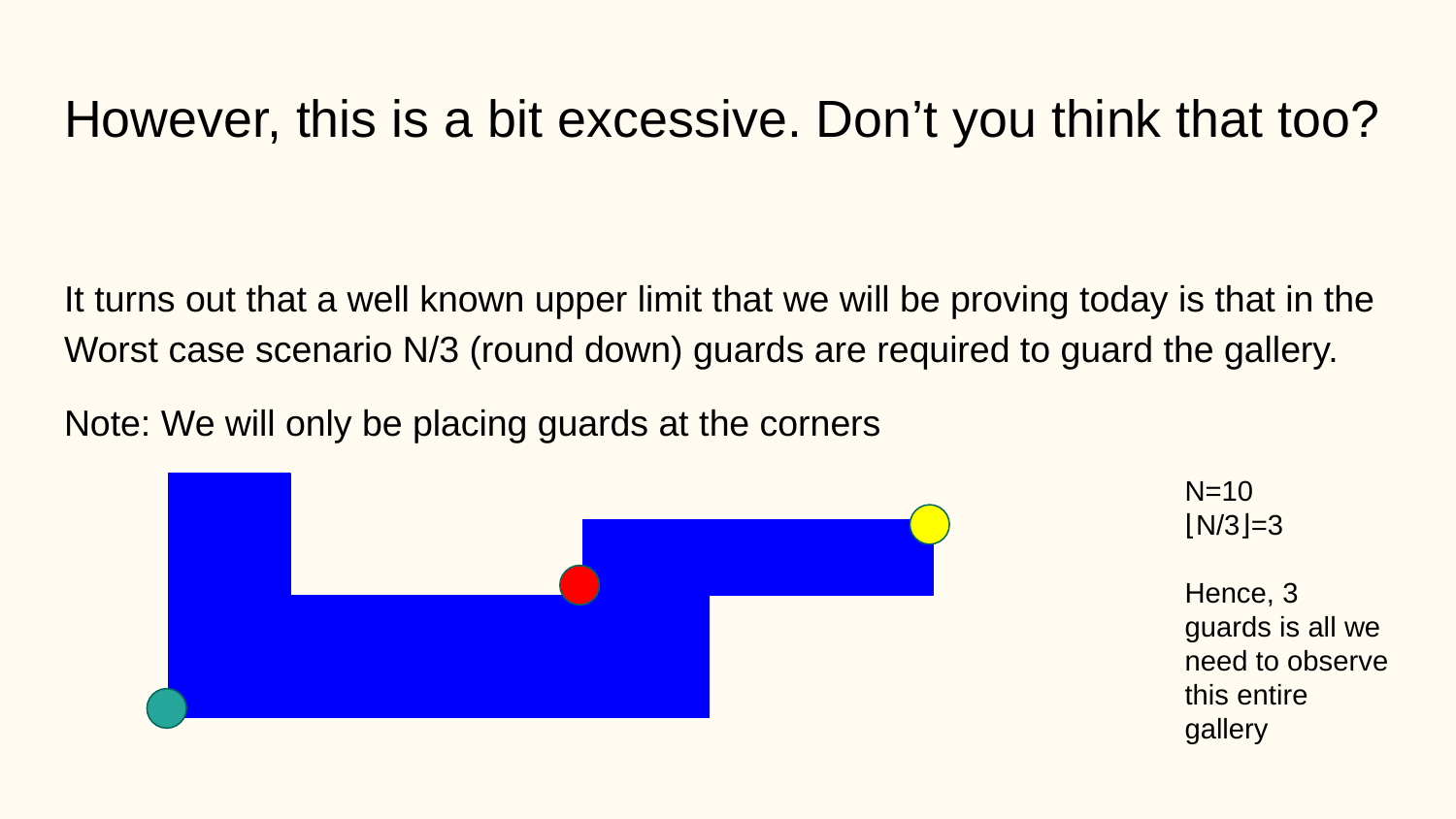

# However, this is a bit excessive. Don’t you think that too?

It turns out that a well known upper limit that we will be proving today is that in the Worst case scenario N/3 (round down) guards are required to guard the gallery.
Note: We will only be placing guards at the corners
N=10
⌊N/3⌋=3

Hence, 3 guards is all we need to observe this entire gallery